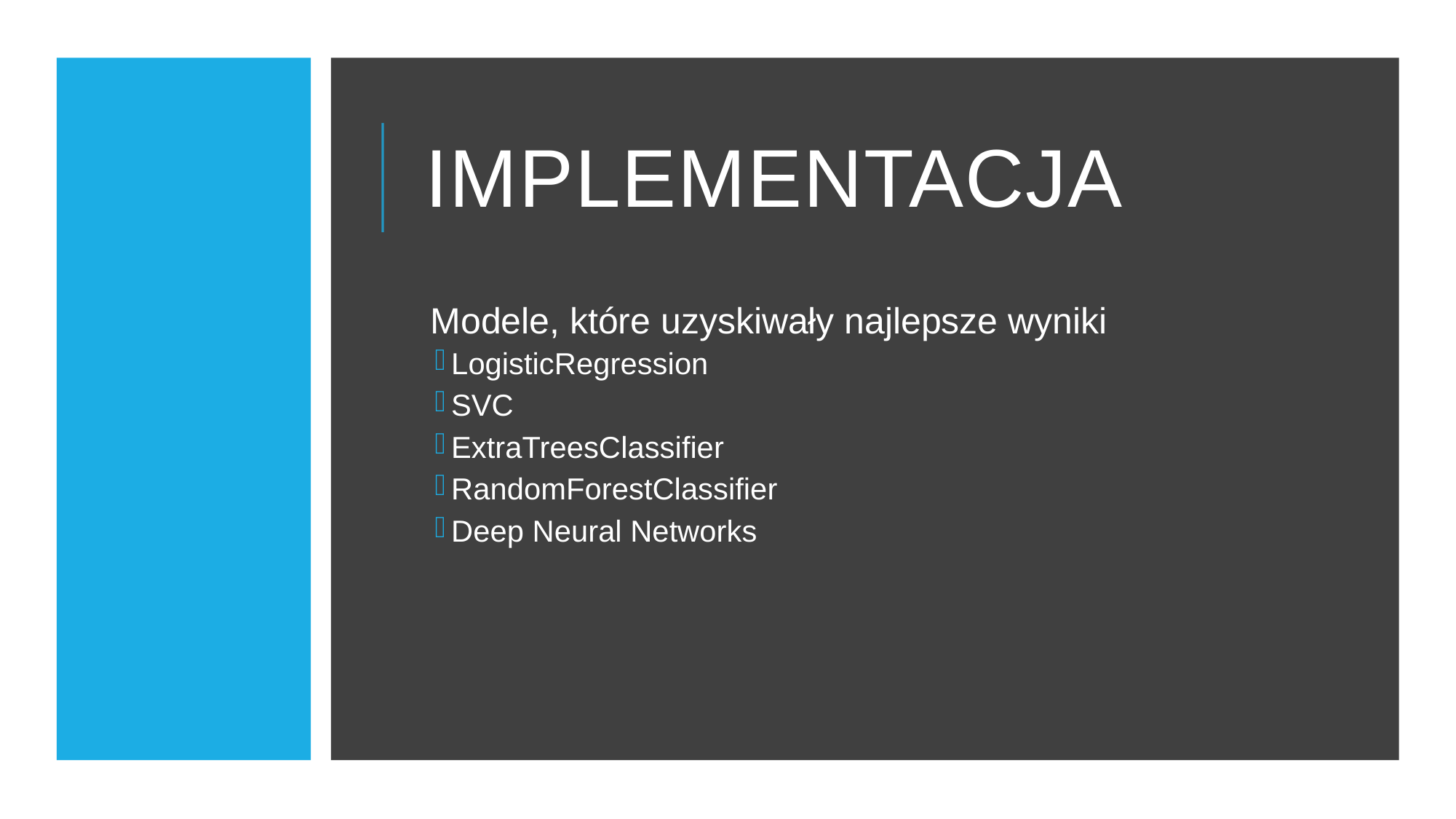

# implementacja
Modele, które uzyskiwały najlepsze wyniki
LogisticRegression
SVC
ExtraTreesClassifier
RandomForestClassifier
Deep Neural Networks